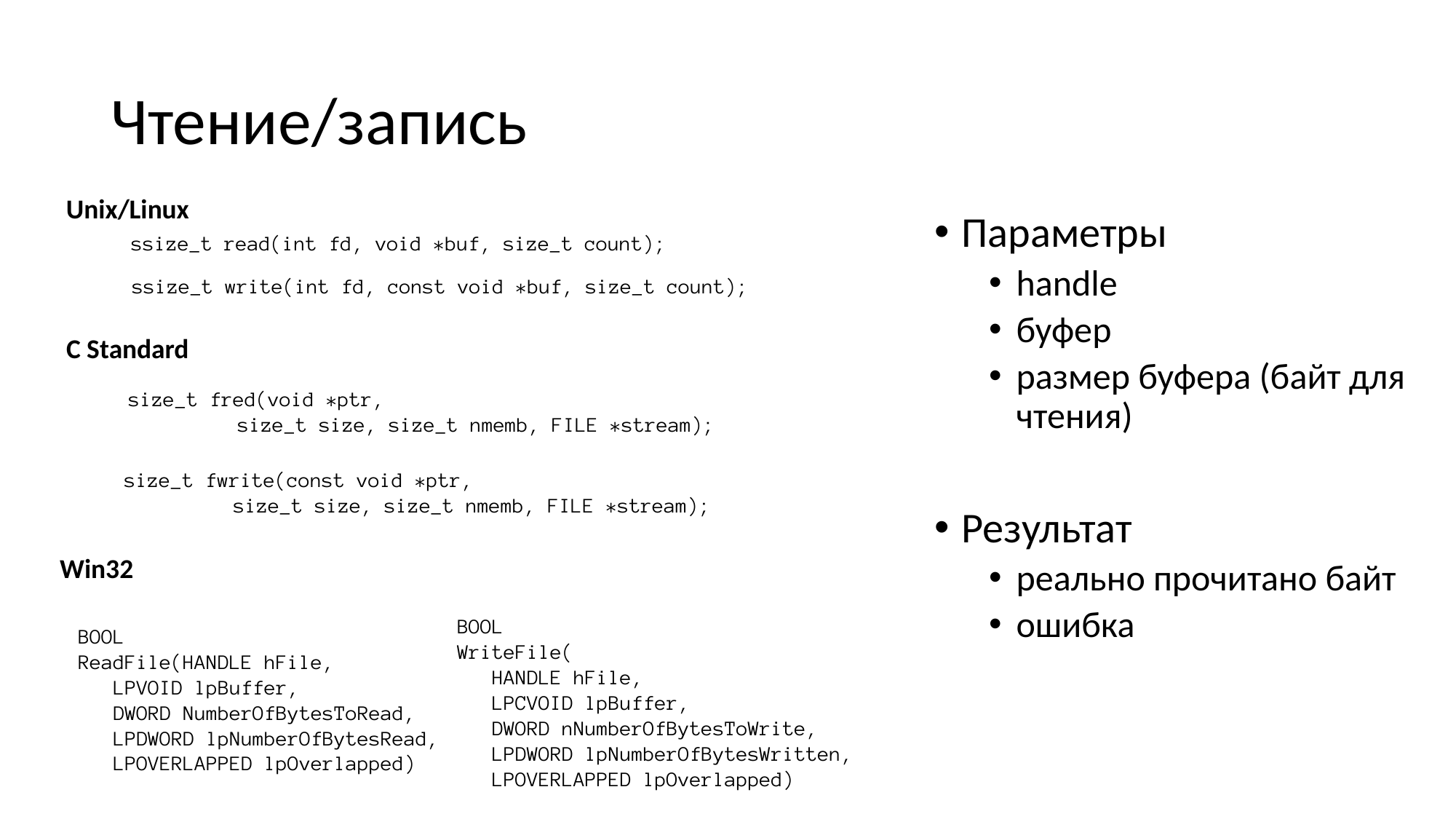

# Чтение/запись
Unix/Linux
Параметры
handle
буфер
размер буфера (байт для чтения)

Результат
реально прочитано байт
ошибка

ssize_t read(int fd, void *buf, size_t count);
ssize_t write(int fd, const void *buf, size_t count);
C Standard
size_t fred(void *ptr,
	size_t size, size_t nmemb, FILE *stream);
size_t fwrite(const void *ptr,
	size_t size, size_t nmemb, FILE *stream);
Win32
BOOL
WriteFile(
   HANDLE hFile,
   LPCVOID lpBuffer,
   DWORD nNumberOfBytesToWrite,
   LPDWORD lpNumberOfBytesWritten,
   LPOVERLAPPED lpOverlapped)
BOOL
ReadFile(HANDLE hFile,
   LPVOID lpBuffer,
   DWORD NumberOfBytesToRead,
   LPDWORD lpNumberOfBytesRead,
   LPOVERLAPPED lpOverlapped)